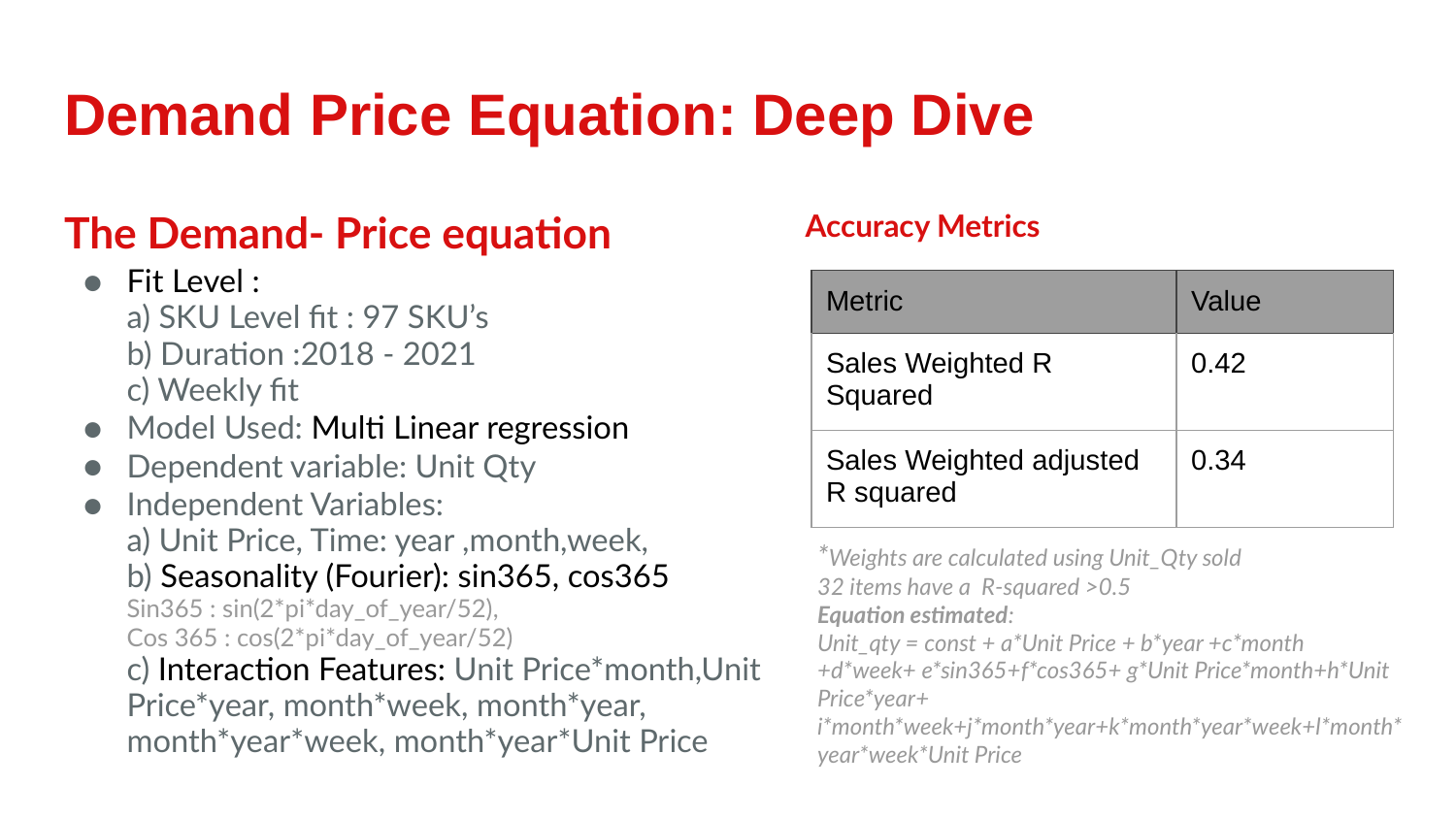

# Demand Price Equation: Deep Dive
The Demand- Price equation
Fit Level :
a) SKU Level fit : 97 SKU’s
b) Duration :2018 - 2021
c) Weekly fit
Model Used: Multi Linear regression
Dependent variable: Unit Qty
Independent Variables:
a) Unit Price, Time: year ,month,week,
b) Seasonality (Fourier): sin365, cos365
Sin365 : sin(2*pi*day_of_year/52),
Cos 365 : cos(2*pi*day_of_year/52)
c) Interaction Features: Unit Price*month,Unit Price*year, month*week, month*year, month*year*week, month*year*Unit Price

Accuracy Metrics
| Metric | Value |
| --- | --- |
| Sales Weighted R Squared | 0.42 |
| Sales Weighted adjusted R squared | 0.34 |
*Weights are calculated using Unit_Qty sold
32 items have a  R-squared >0.5
Equation estimated:
Unit_qty = const + a*Unit Price + b*year +c*month +d*week+ e*sin365+f*cos365+ g*Unit Price*month+h*Unit Price*year+ i*month*week+j*month*year+k*month*year*week+l*month*year*week*Unit Price